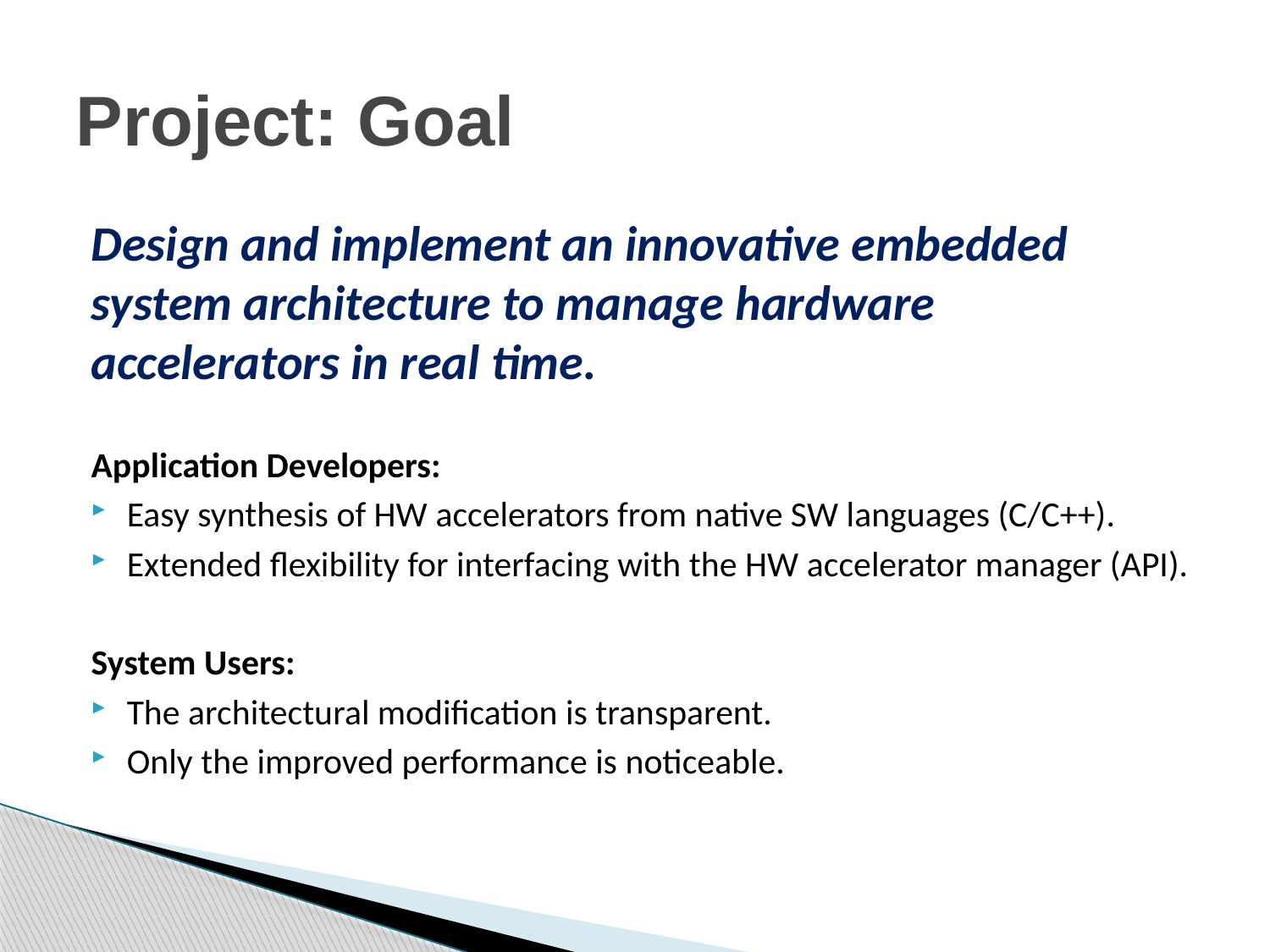

# Project: Goal
Design and implement an innovative embedded system architecture to manage hardware accelerators in real time.
Application Developers:
Easy synthesis of HW accelerators from native SW languages (C/C++).
Extended flexibility for interfacing with the HW accelerator manager (API).

System Users:
The architectural modification is transparent.
Only the improved performance is noticeable.